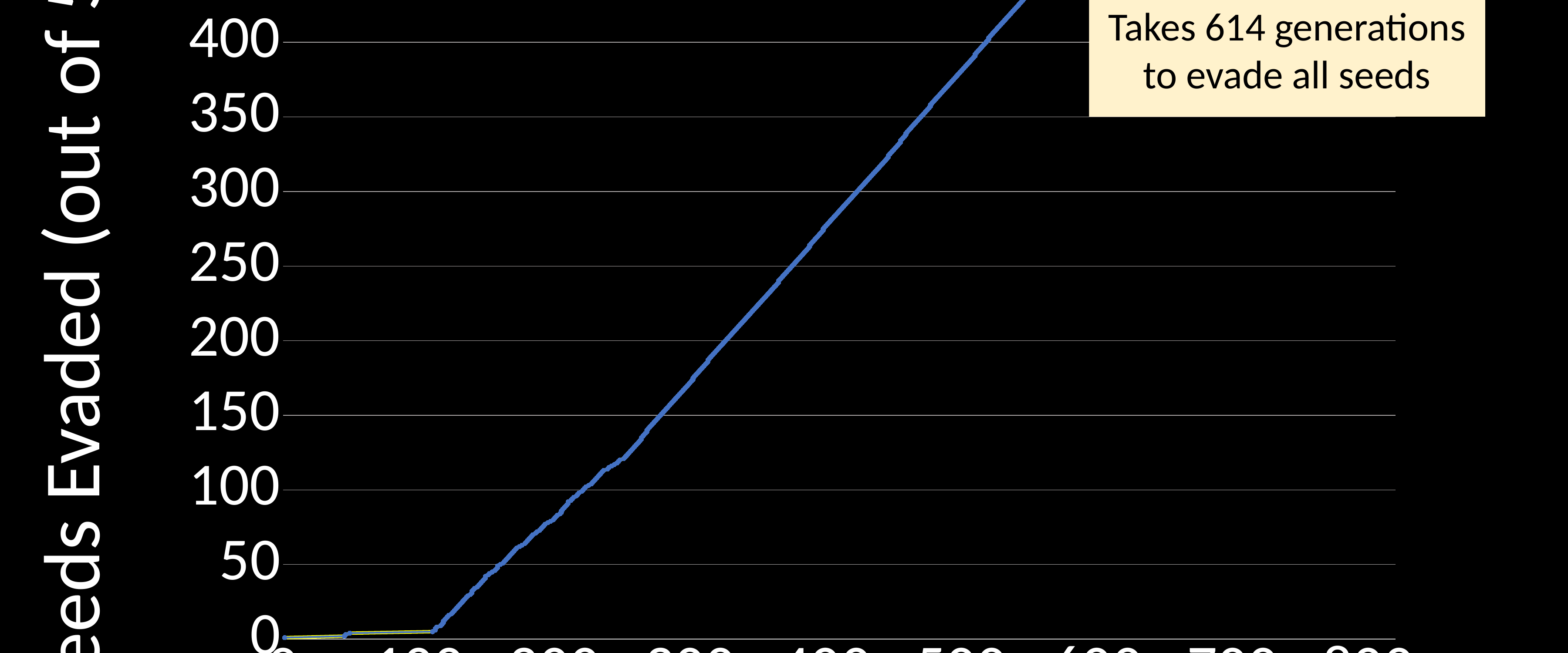

### Chart

| Category |  |  |
|---|---|---|
Hidost16
Original classifier:
Takes 614 generations to evade all seeds
Seeds Evaded (out of 500)
Generations